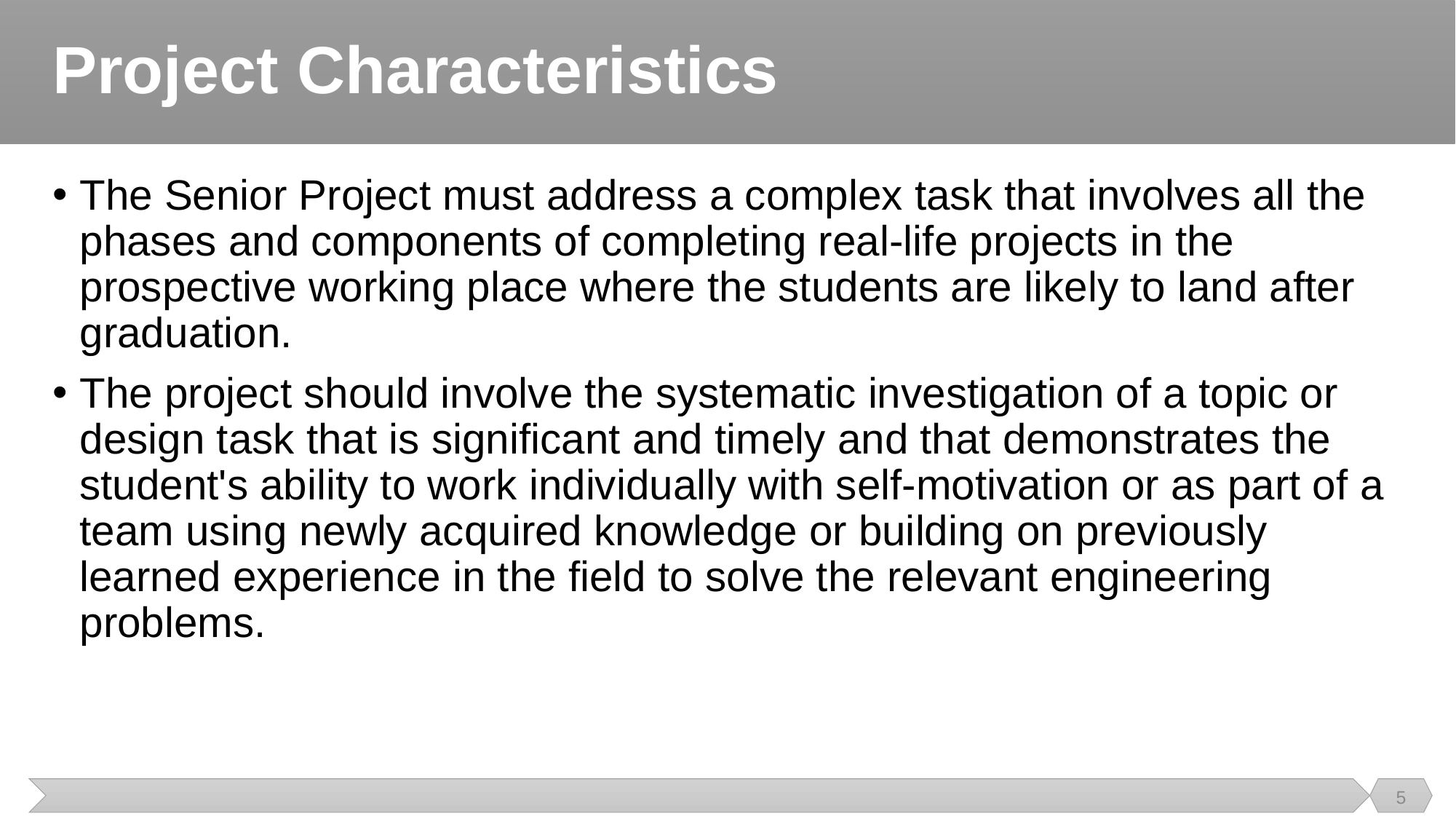

# Project Characteristics
The Senior Project must address a complex task that involves all the phases and components of completing real-life projects in the prospective working place where the students are likely to land after graduation.
The project should involve the systematic investigation of a topic or design task that is significant and timely and that demonstrates the student's ability to work individually with self-motivation or as part of a team using newly acquired knowledge or building on previously learned experience in the field to solve the relevant engineering problems.
5